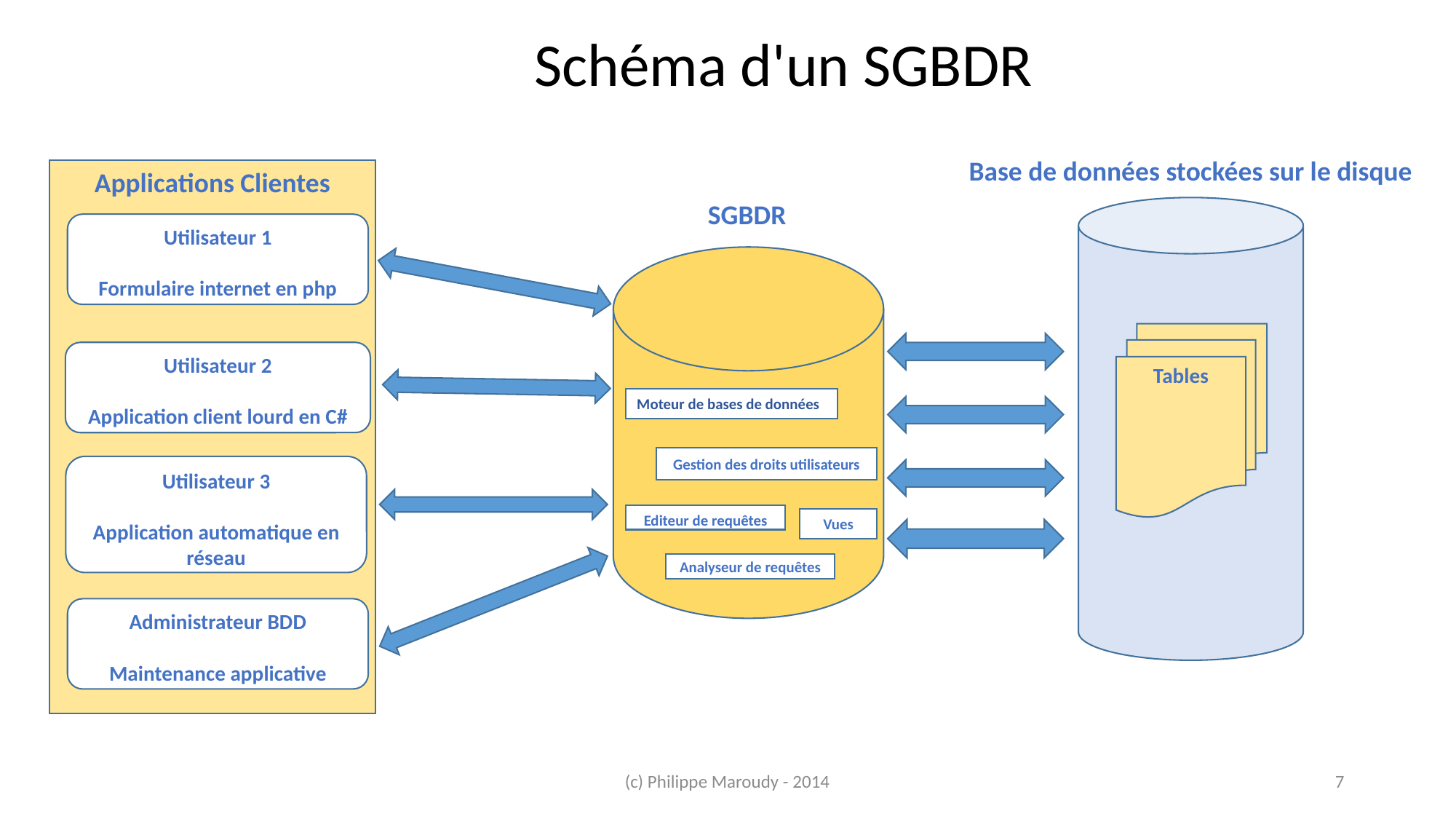

Schéma d'un SGBDR
Base de données stockées sur le disque
Applications Clientes
SGBDR

Utilisateur 1

Formulaire internet en php

Tables

Utilisateur 2

Application client lourd en C#

Moteur de bases de données

Gestion des droits utilisateurs
Utilisateur 3

Application automatique en réseau

Editeur de requêtes
Vues

Analyseur de requêtes

Administrateur BDD

Maintenance applicative
(c) Philippe Maroudy - 2014
7